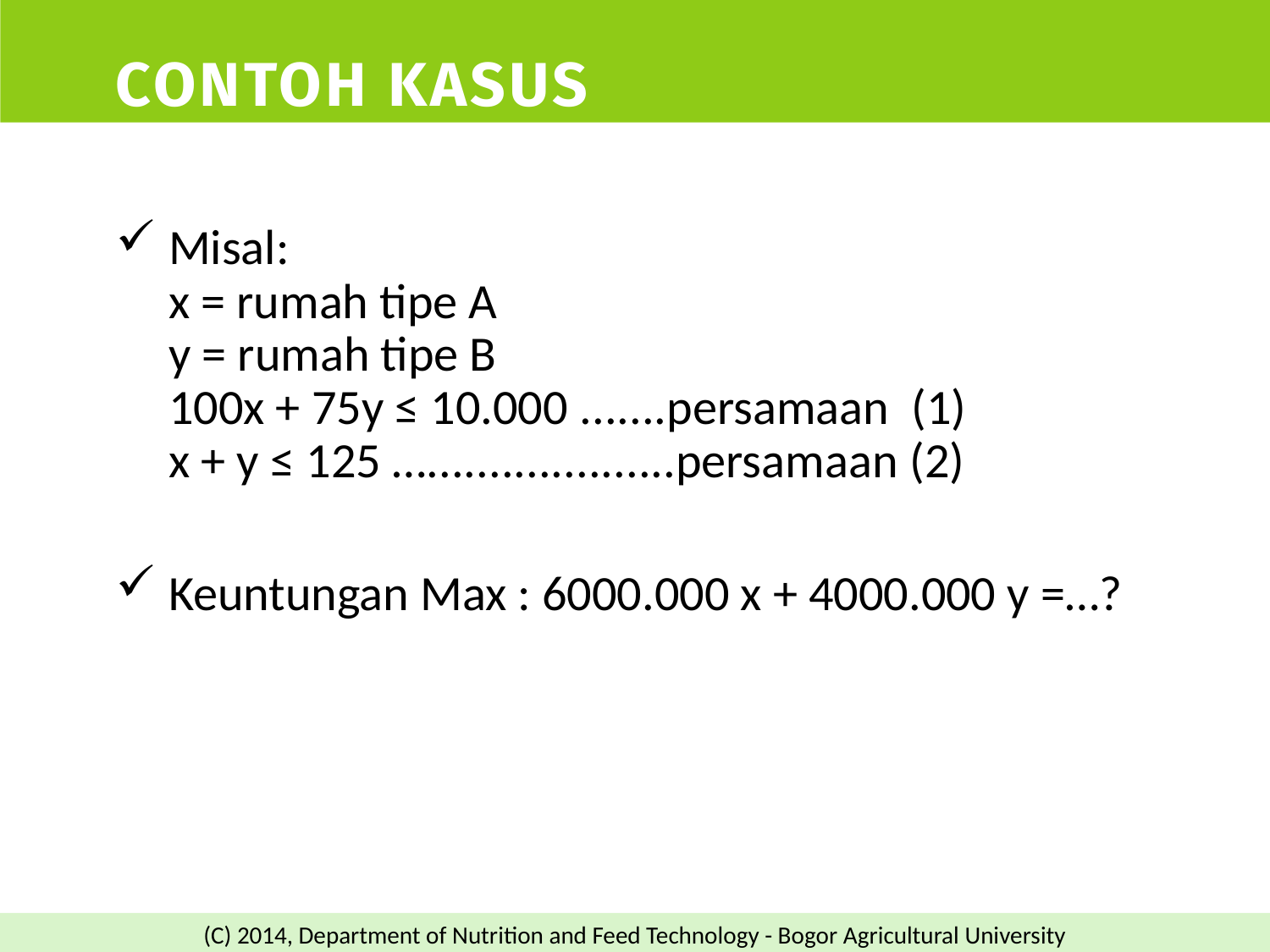

# Contoh Kasus
Misal:
x = rumah tipe A
y = rumah tipe B
100x + 75y ≤ 10.000 .......persamaan  (1)
x + y ≤ 125 …....................persamaan (2)
Keuntungan Max : 6000.000 x + 4000.000 y =…?